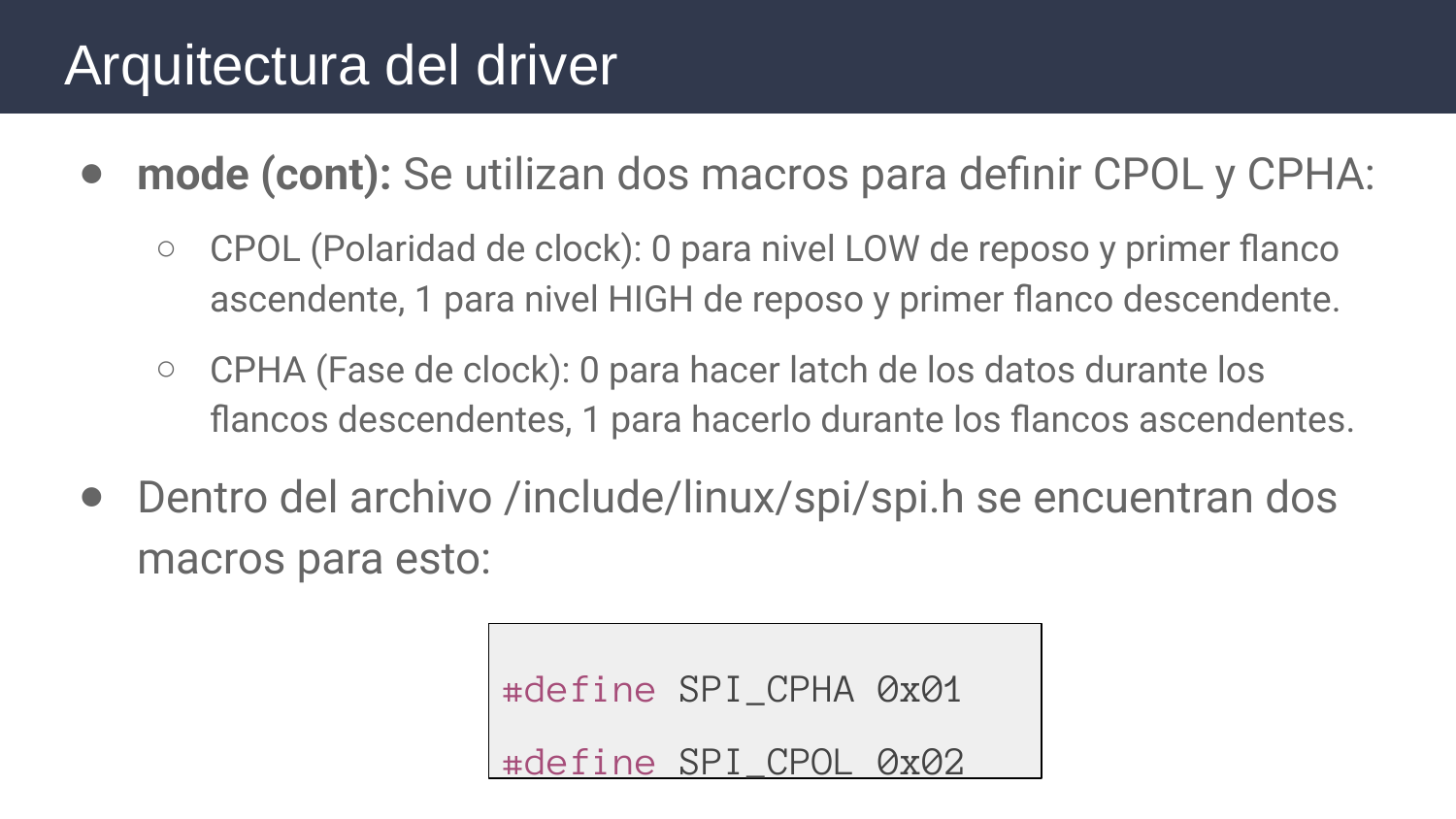

# Arquitectura del driver

mode (cont): Se utilizan dos macros para definir CPOL y CPHA:
CPOL (Polaridad de clock): 0 para nivel LOW de reposo y primer flanco ascendente, 1 para nivel HIGH de reposo y primer flanco descendente.
CPHA (Fase de clock): 0 para hacer latch de los datos durante los flancos descendentes, 1 para hacerlo durante los flancos ascendentes.
Dentro del archivo /include/linux/spi/spi.h se encuentran dos macros para esto:
#define SPI_CPHA 0x01
#define SPI_CPOL 0x02